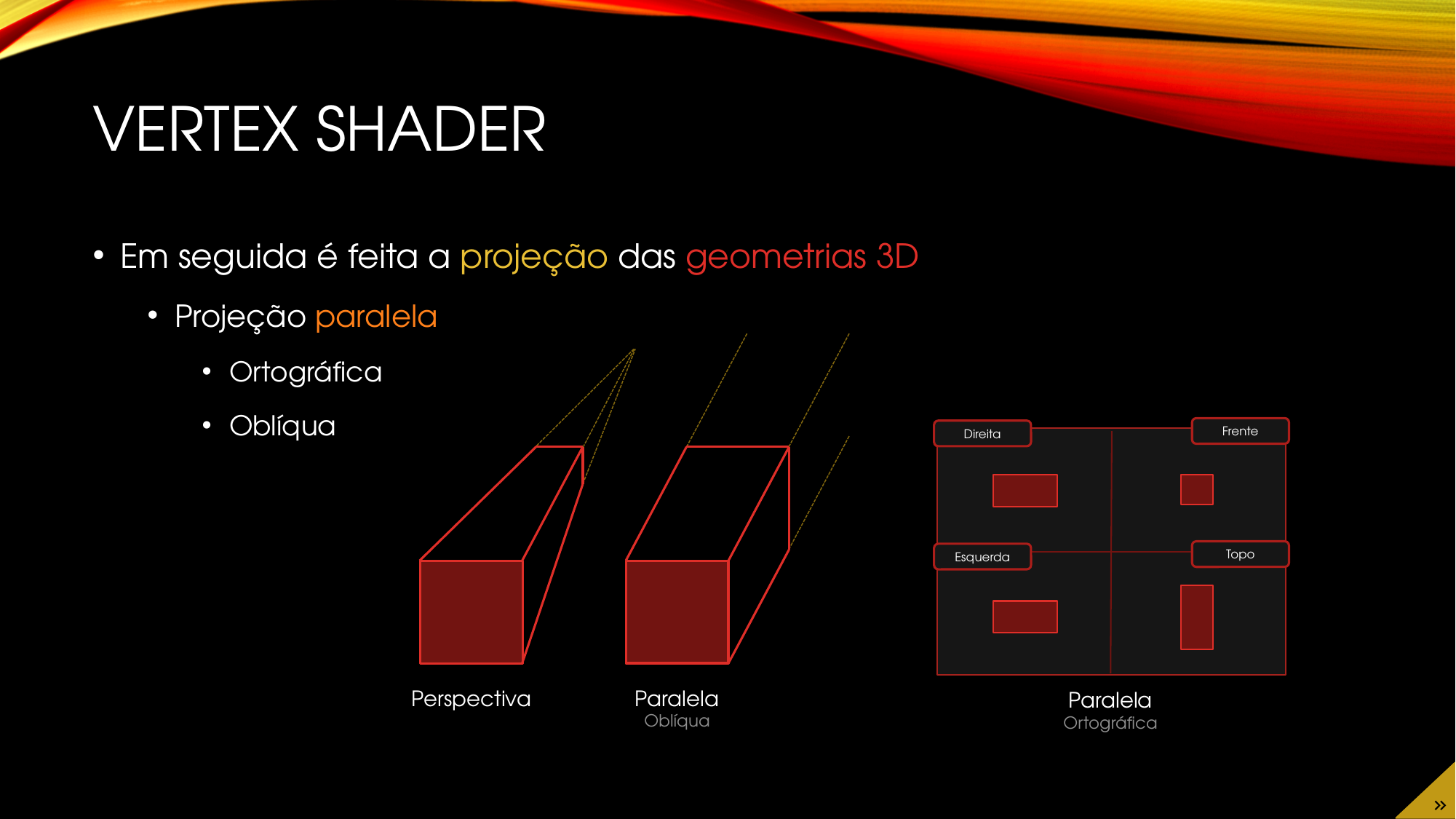

# Vertex Shader
Em seguida é feita a projeção das geometrias 3D
Projeção paralela
Ortográfica
Oblíqua

Paralela
Oblíqua

Perspectiva
Frente
Direita

Topo
Esquerda

Paralela
Ortográfica

»